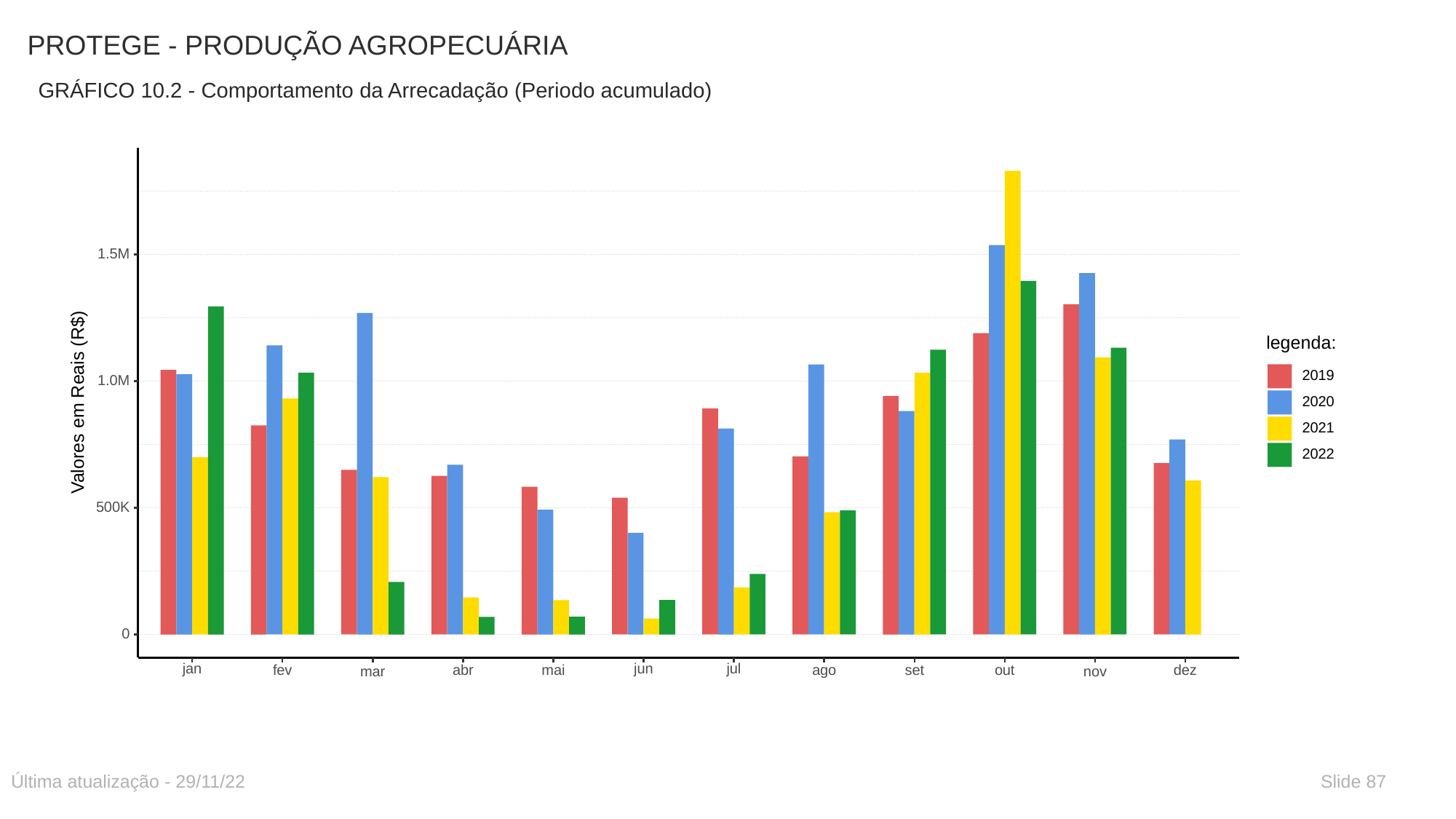

# PROTEGE - PRODUÇÃO AGROPECUÁRIA
GRÁFICO 10.2 - Comportamento da Arrecadação (Periodo acumulado)

1.5M

legenda:

2019

1.0M

Valores em Reais (R$)

2020

2021

2022

500K

0

jan
jun
jul
ago
fev
abr
mai
dez
set
out
mar
nov
Última atualização - 29/11/22
Slide 87